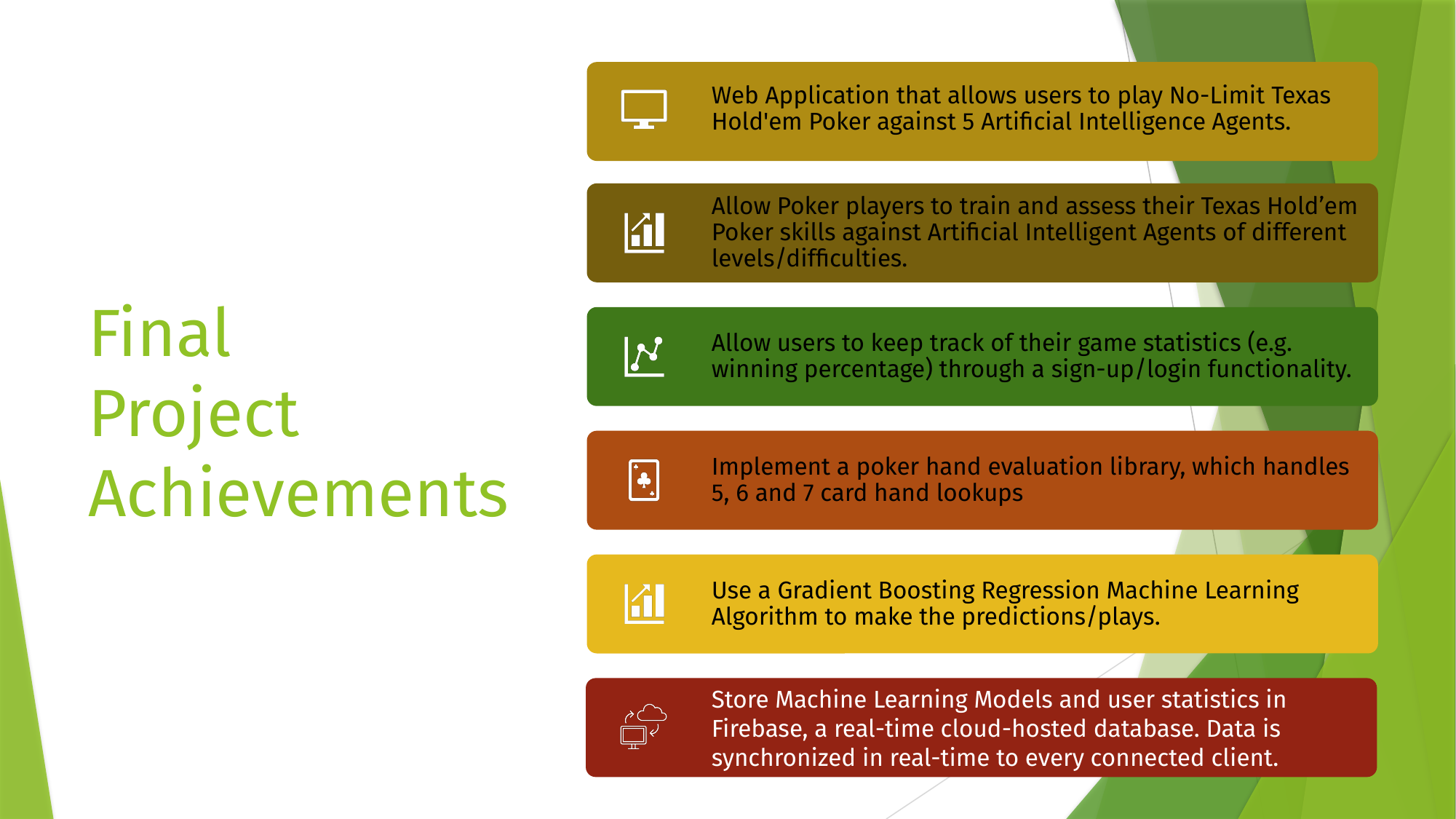

Web Application that allows users to play No-Limit Texas Hold'em Poker against 5 Artificial Intelligence Agents.
Allow Poker players to train and assess their Texas Hold’em Poker skills against Artificial Intelligent Agents of different levels/difficulties.
Allow users to keep track of their game statistics (e.g. winning percentage) through a sign-up/login functionality.
Implement a poker hand evaluation library, which handles 5, 6 and 7 card hand lookups
Use a Gradient Boosting Regression Machine Learning Algorithm to make the predictions/plays.
# Final Project Achievements

Store Machine Learning Models and user statistics in Firebase, a real-time cloud-hosted database. Data is synchronized in real-time to every connected client.